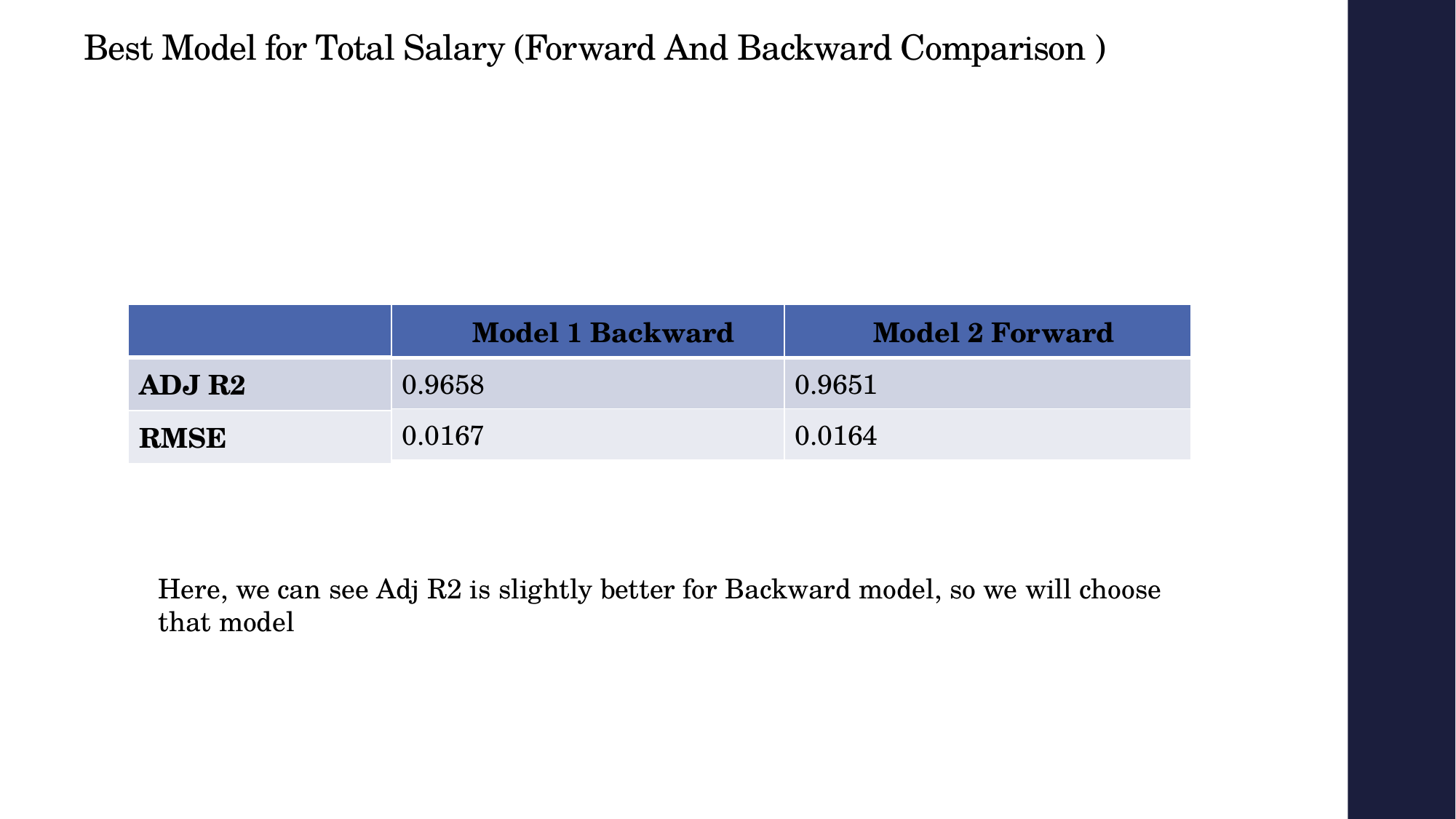

# Best Model for Total Salary (Forward And Backward Comparison )
|  |
| --- |
| ADJ R2 |
| RMSE |
| Model 1 Backward | Model 2 Forward |
| --- | --- |
| 0.9658 | 0.9651 |
| 0.0167 | 0.0164 |
Here, we can see Adj R2 is slightly better for Backward model, so we will choose that model